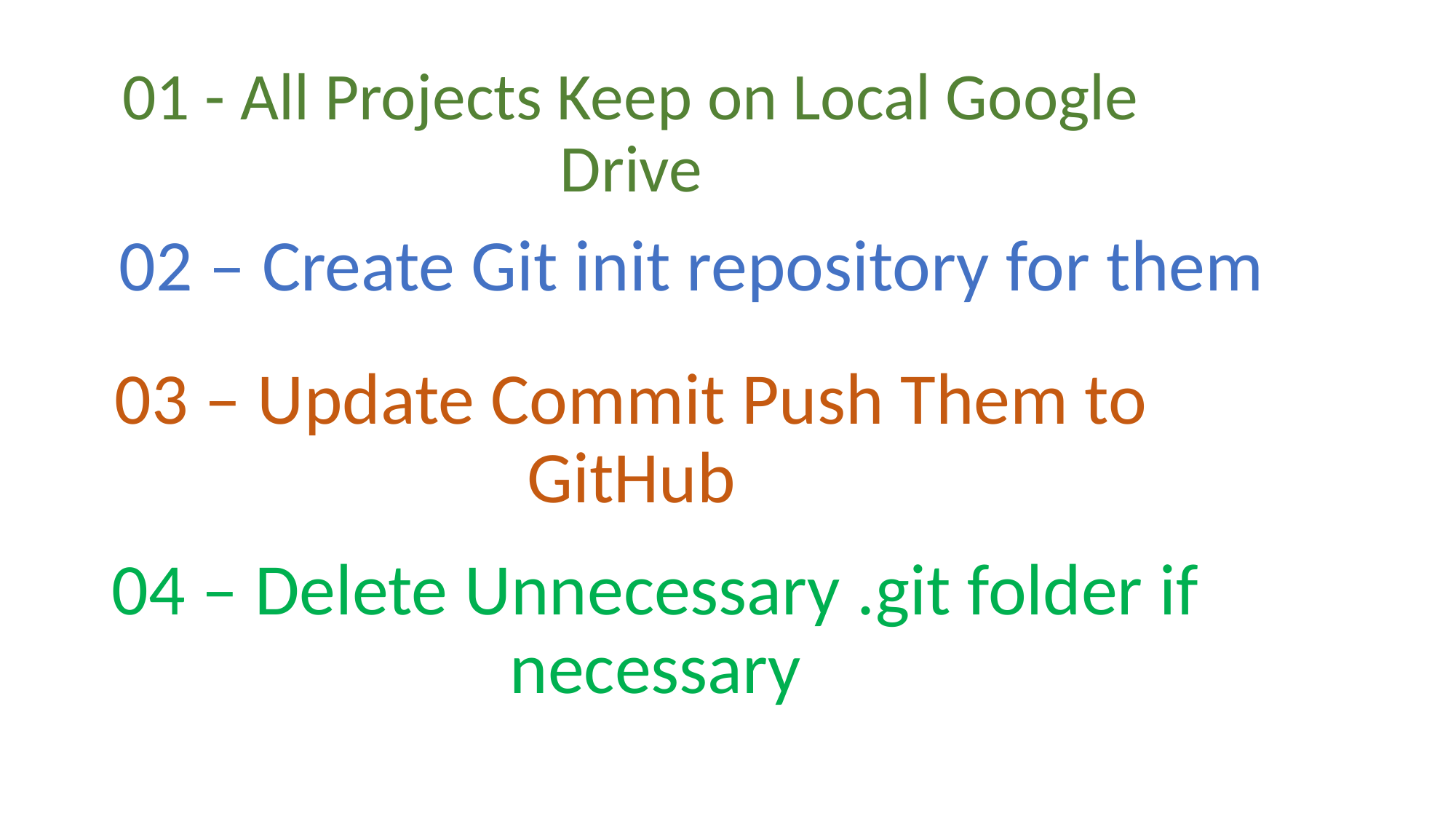

# 01 - All Projects Keep on Local Google Drive
02 – Create Git init repository for them
03 – Update Commit Push Them to GitHub
04 – Delete Unnecessary .git folder if necessary